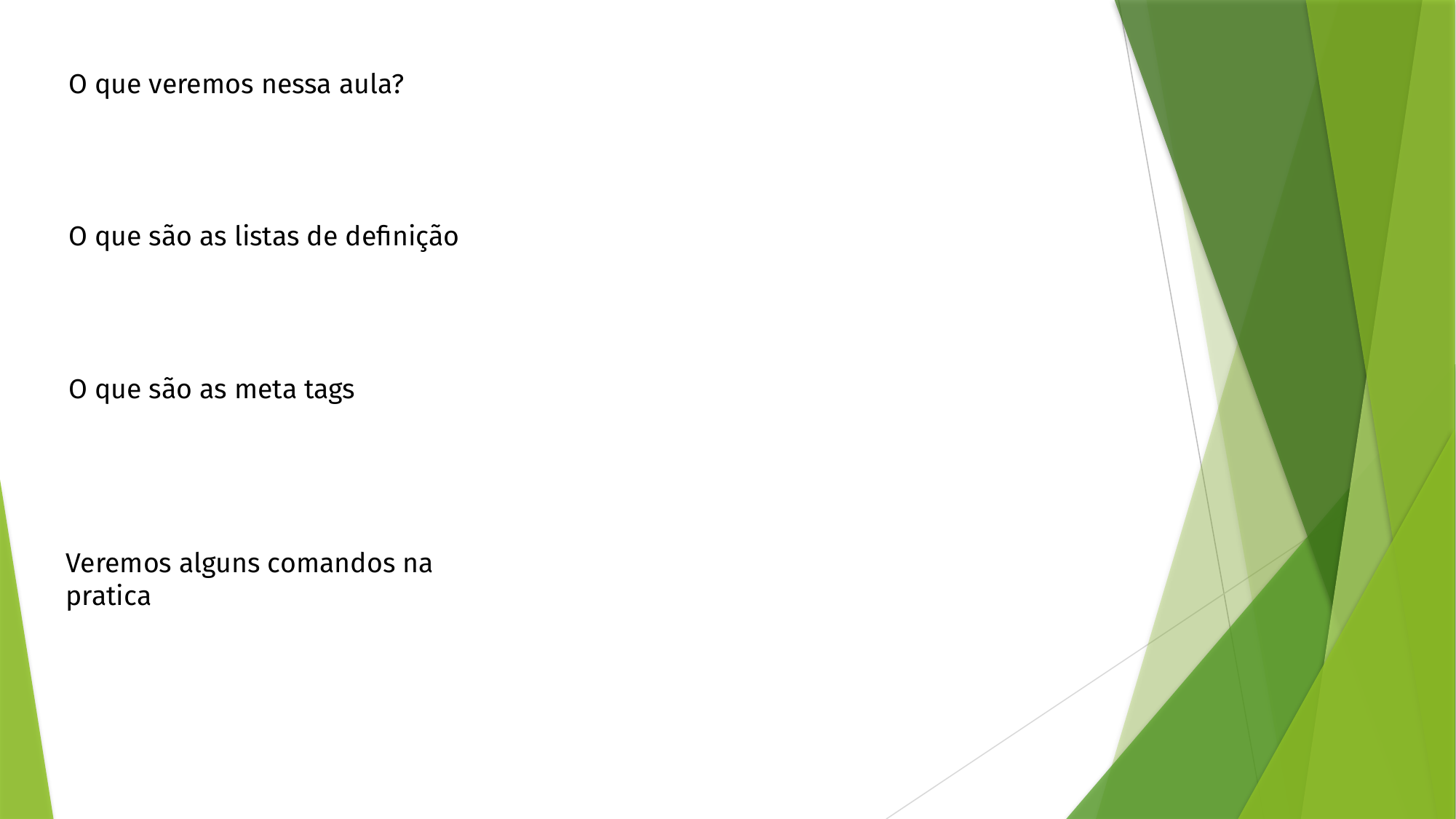

O que veremos nessa aula?
O que são as listas de definição
O que são as meta tags
Veremos alguns comandos na pratica